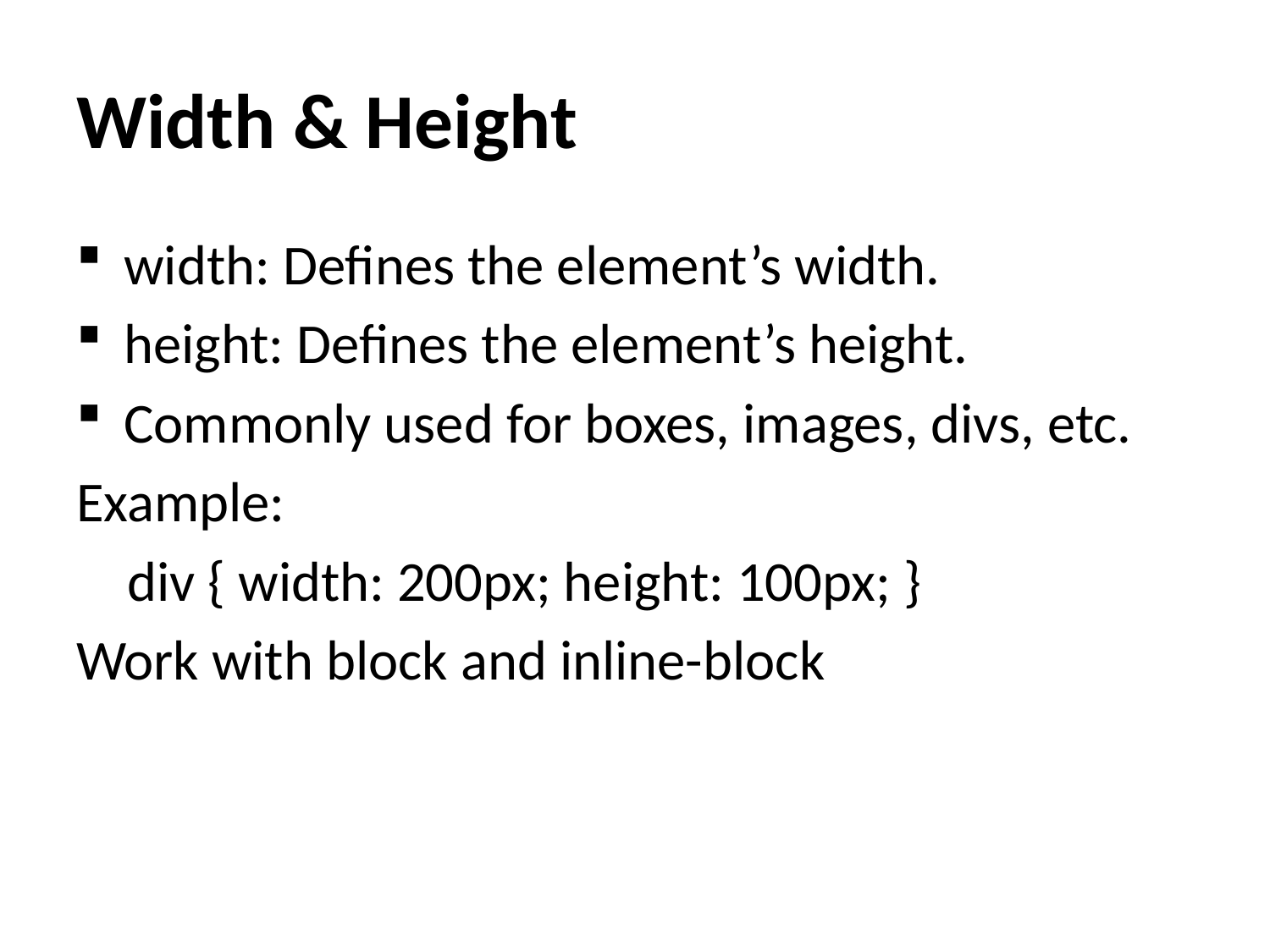

# Width & Height
width: Defines the element’s width.
height: Defines the element’s height.
Commonly used for boxes, images, divs, etc.
Example:
    div { width: 200px; height: 100px; }
Work with block and inline-block